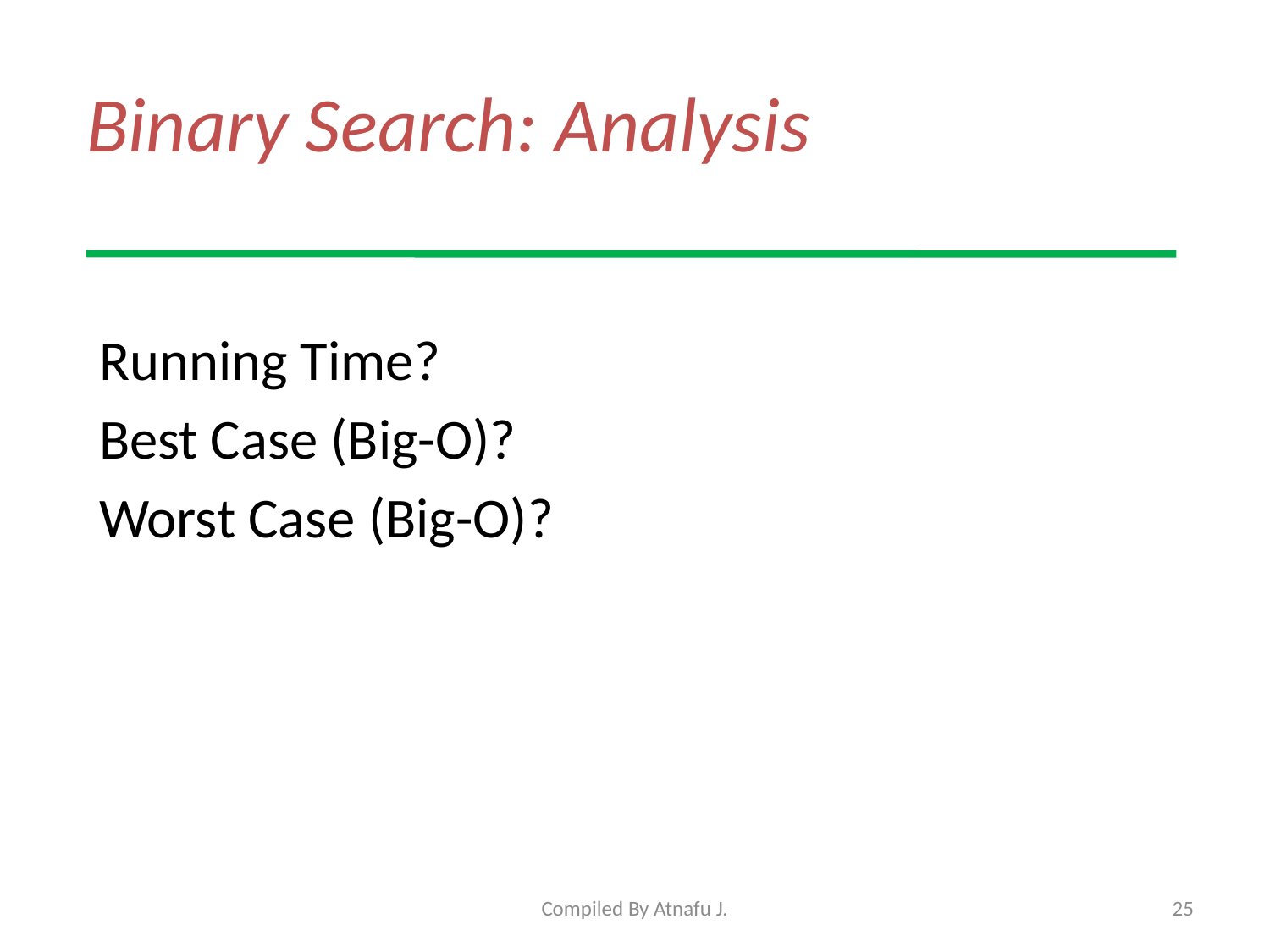

# Binary Search: Analysis
Running Time?
Best Case (Big-O)?
Worst Case (Big-O)?

Compiled By Atnafu J.
25